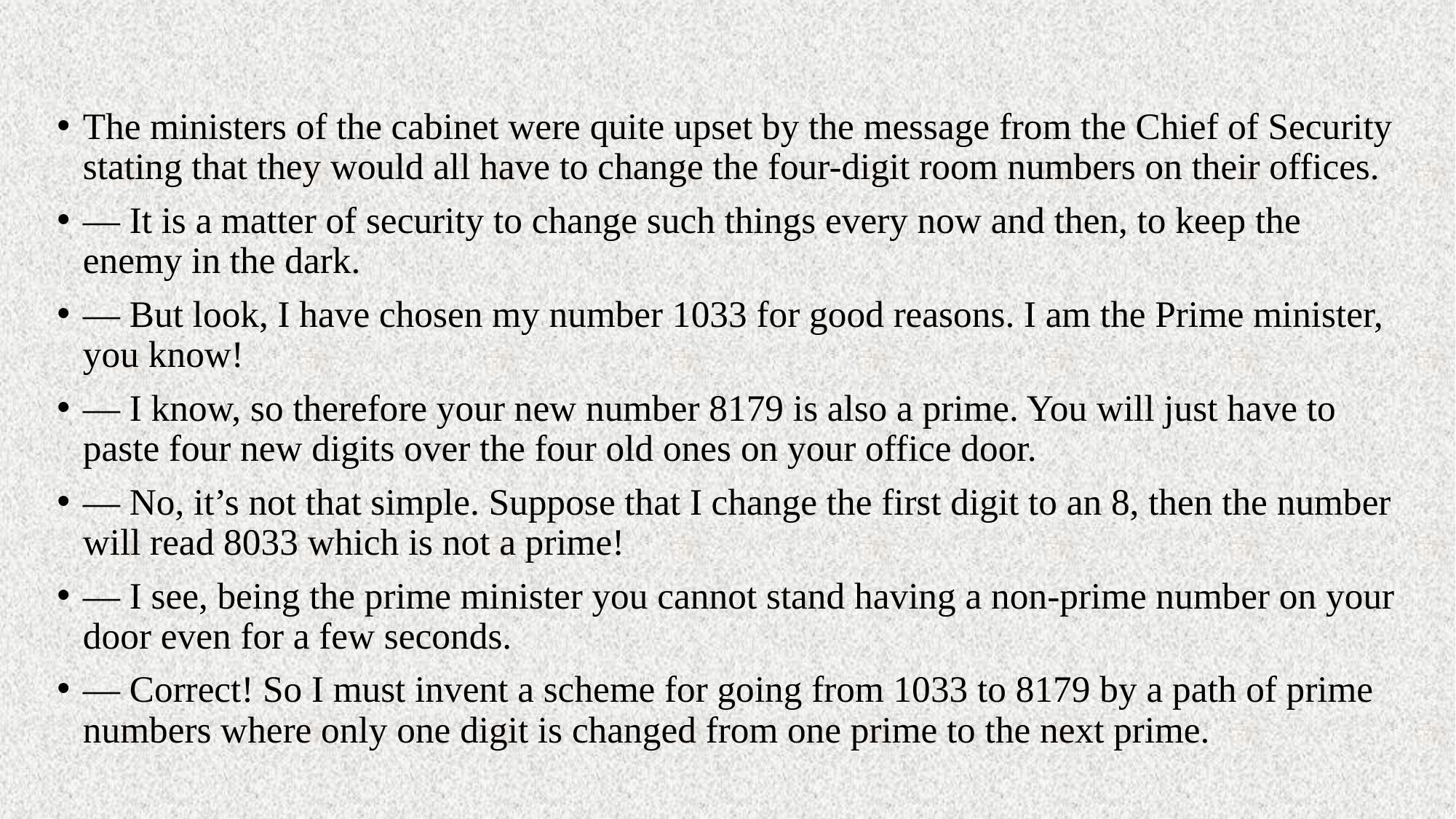

#
The ministers of the cabinet were quite upset by the message from the Chief of Security stating that they would all have to change the four-digit room numbers on their offices.
— It is a matter of security to change such things every now and then, to keep the enemy in the dark.
— But look, I have chosen my number 1033 for good reasons. I am the Prime minister, you know!
— I know, so therefore your new number 8179 is also a prime. You will just have to paste four new digits over the four old ones on your office door.
— No, it’s not that simple. Suppose that I change the first digit to an 8, then the number will read 8033 which is not a prime!
— I see, being the prime minister you cannot stand having a non-prime number on your door even for a few seconds.
— Correct! So I must invent a scheme for going from 1033 to 8179 by a path of prime numbers where only one digit is changed from one prime to the next prime.